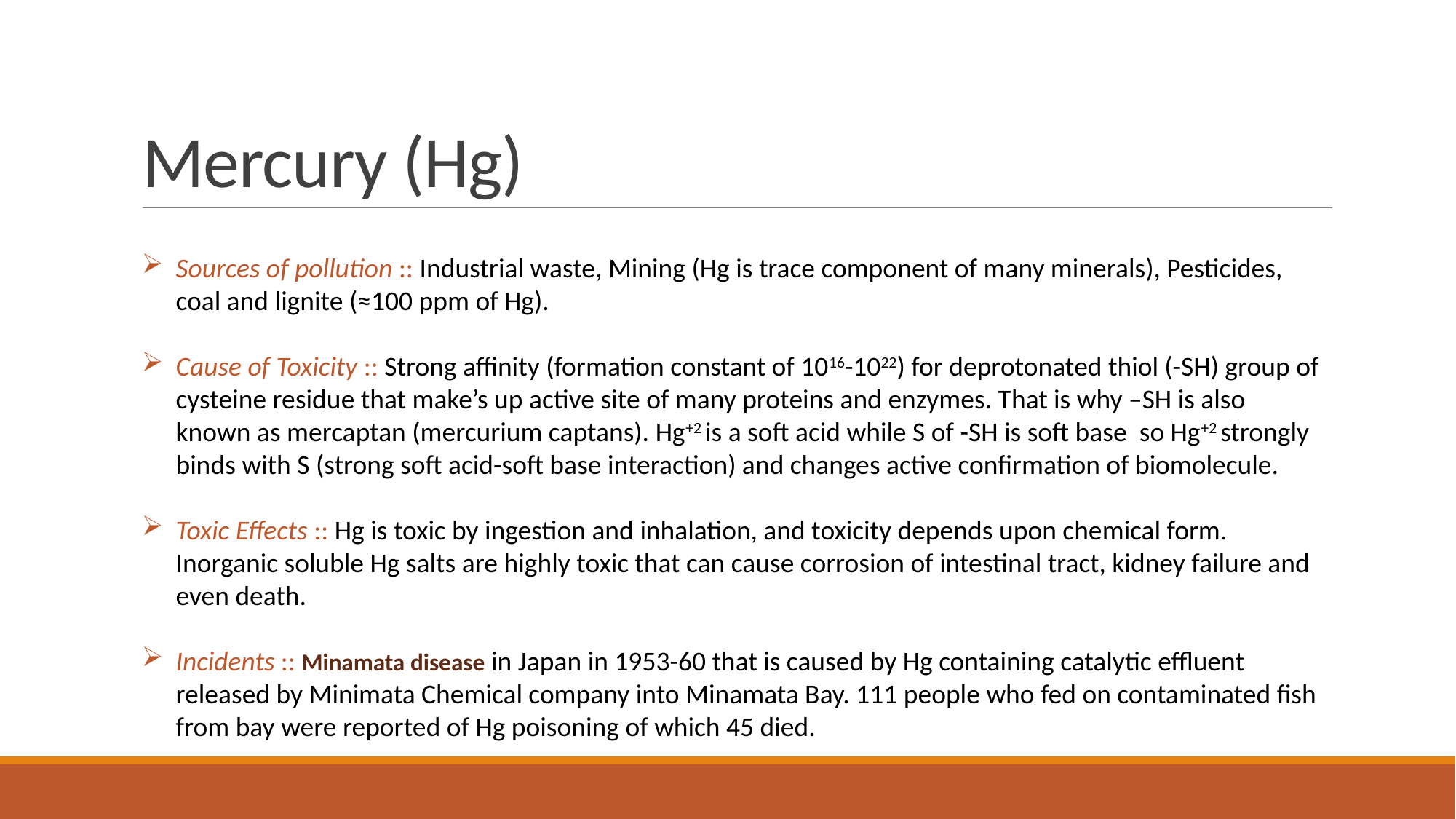

# Mercury (Hg)
Sources of pollution :: Industrial waste, Mining (Hg is trace component of many minerals), Pesticides, coal and lignite (≈100 ppm of Hg).

Cause of Toxicity :: Strong affinity (formation constant of 1016-1022) for deprotonated thiol (-SH) group of cysteine residue that make’s up active site of many proteins and enzymes. That is why –SH is also known as mercaptan (mercurium captans). Hg+2 is a soft acid while S of -SH is soft base  so Hg+2 strongly binds with S (strong soft acid-soft base interaction) and changes active confirmation of biomolecule.

Toxic Effects :: Hg is toxic by ingestion and inhalation, and toxicity depends upon chemical form. Inorganic soluble Hg salts are highly toxic that can cause corrosion of intestinal tract, kidney failure and even death.

Incidents :: Minamata disease in Japan in 1953-60 that is caused by Hg containing catalytic effluent released by Minimata Chemical company into Minamata Bay. 111 people who fed on contaminated fish from bay were reported of Hg poisoning of which 45 died.